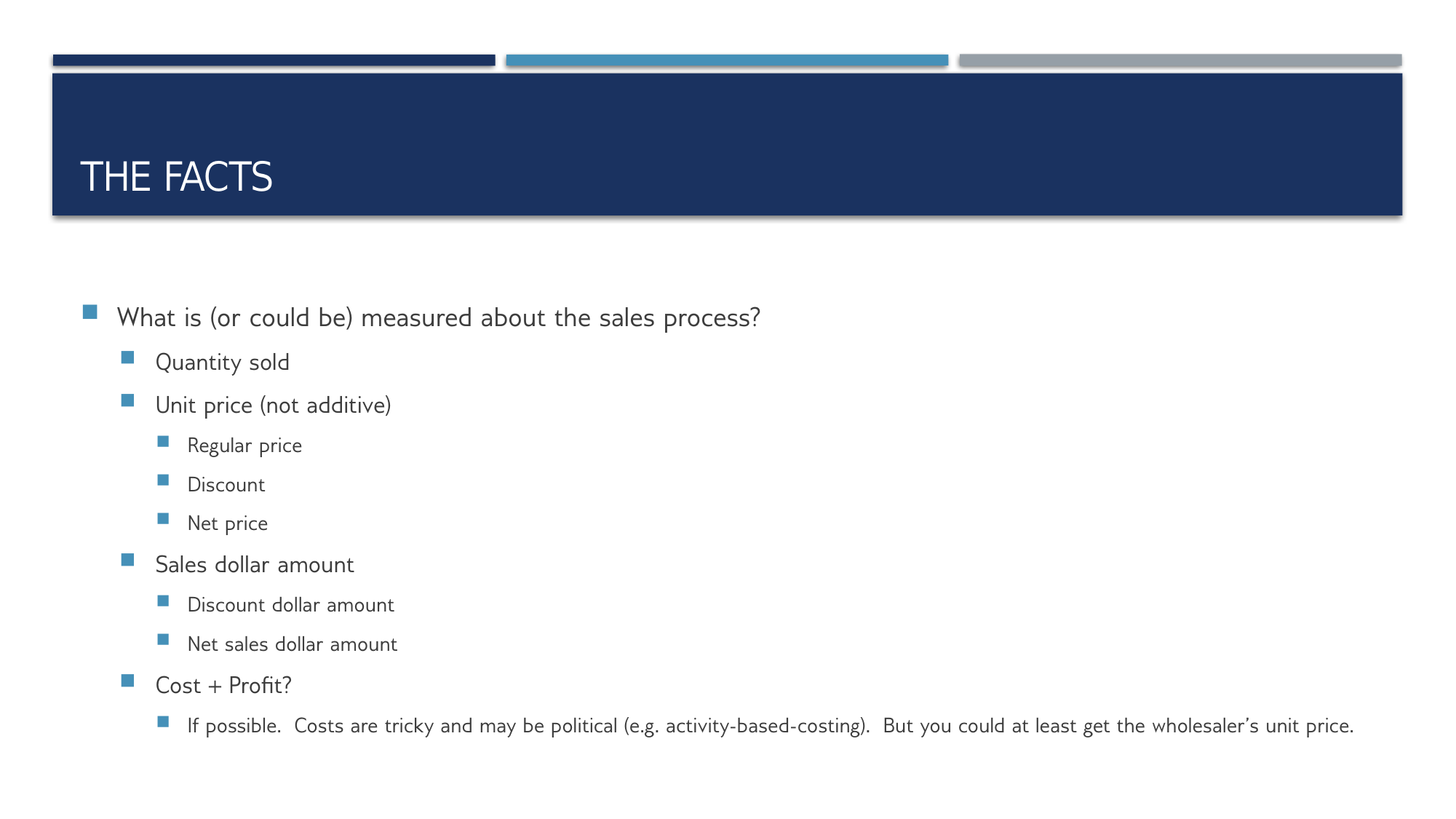

# The facts
What is (or could be) measured about the sales process?
Quantity sold
Unit price (not additive)
Regular price
Discount
Net price
Sales dollar amount
Discount dollar amount
Net sales dollar amount
Cost + Profit?
If possible.  Costs are tricky and may be political (e.g. activity-based-costing).  But you could at least get the wholesaler’s unit price.